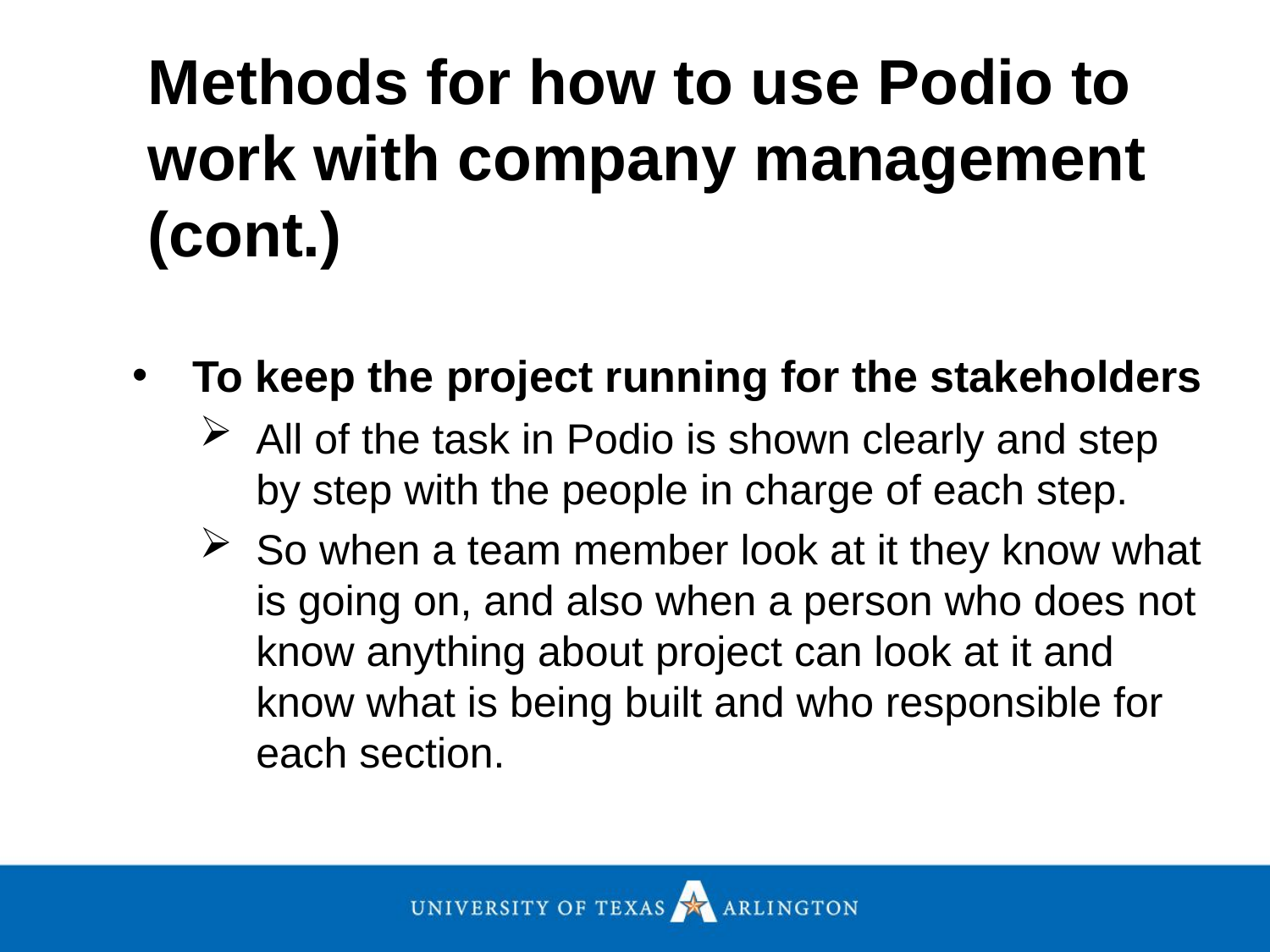

Methods for how to use Podio to work with company management (cont.)

To keep the project running for the stakeholders
All of the task in Podio is shown clearly and step by step with the people in charge of each step.
So when a team member look at it they know what is going on, and also when a person who does not know anything about project can look at it and know what is being built and who responsible for each section.